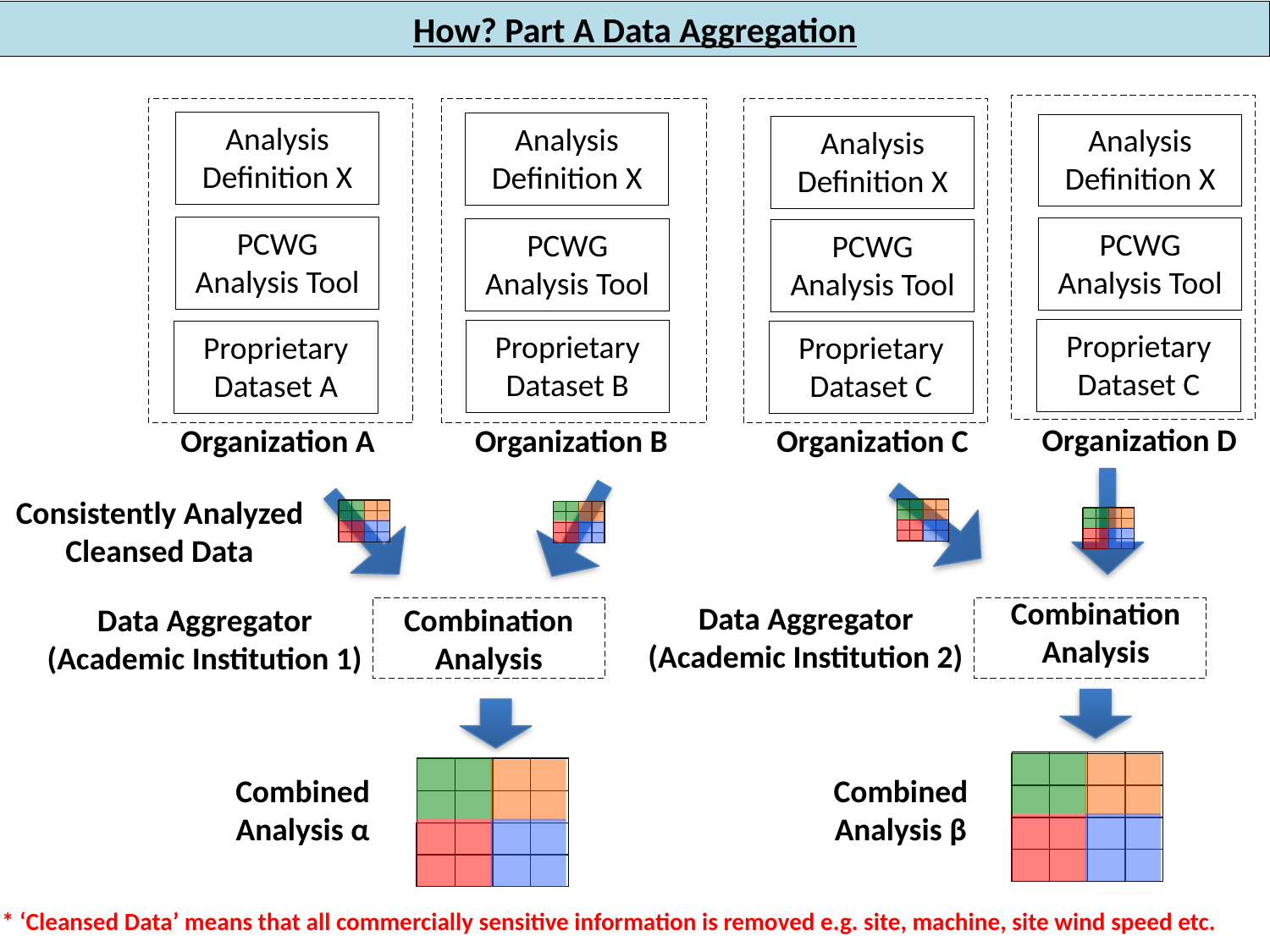

How? Part A Data Aggregation

Analysis Definition X
Analysis Definition X
Analysis Definition X
Analysis Definition X
PCWG Analysis Tool
PCWG Analysis Tool
PCWG Analysis Tool
PCWG Analysis Tool
Proprietary Dataset C
Proprietary Dataset B
Proprietary Dataset C
Proprietary Dataset A
Organization D
Organization B
Organization A
Organization C

Consistently Analyzed Cleansed Data

Combination Analysis
Data Aggregator (Academic Institution 2)
Combination Analysis
Data Aggregator (Academic Institution 1)

Combined Analysis α
Combined Analysis β
* ‘Cleansed Data’ means that all commercially sensitive information is removed e.g. site, machine, site wind speed etc.